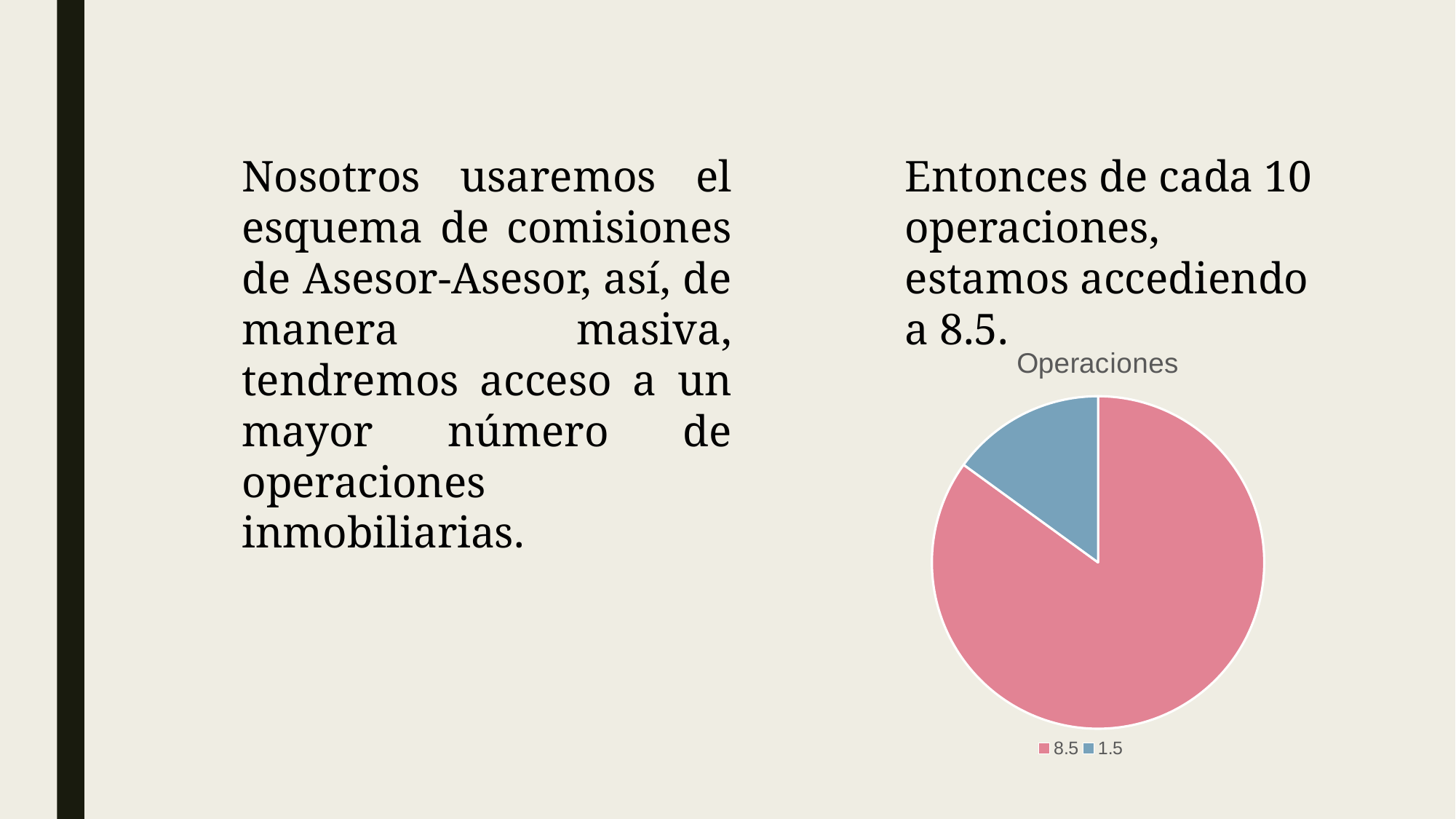

Nosotros usaremos el esquema de comisiones de Asesor-Asesor, así, de manera masiva, tendremos acceso a un mayor número de operaciones inmobiliarias.
Entonces de cada 10 operaciones, estamos accediendo a 8.5.

### Chart:

| Category | Operaciones |
|---|---|
| 8.5 | 8.5 |
| 1.5 | 1.5 |
|  | None |
|  | None |